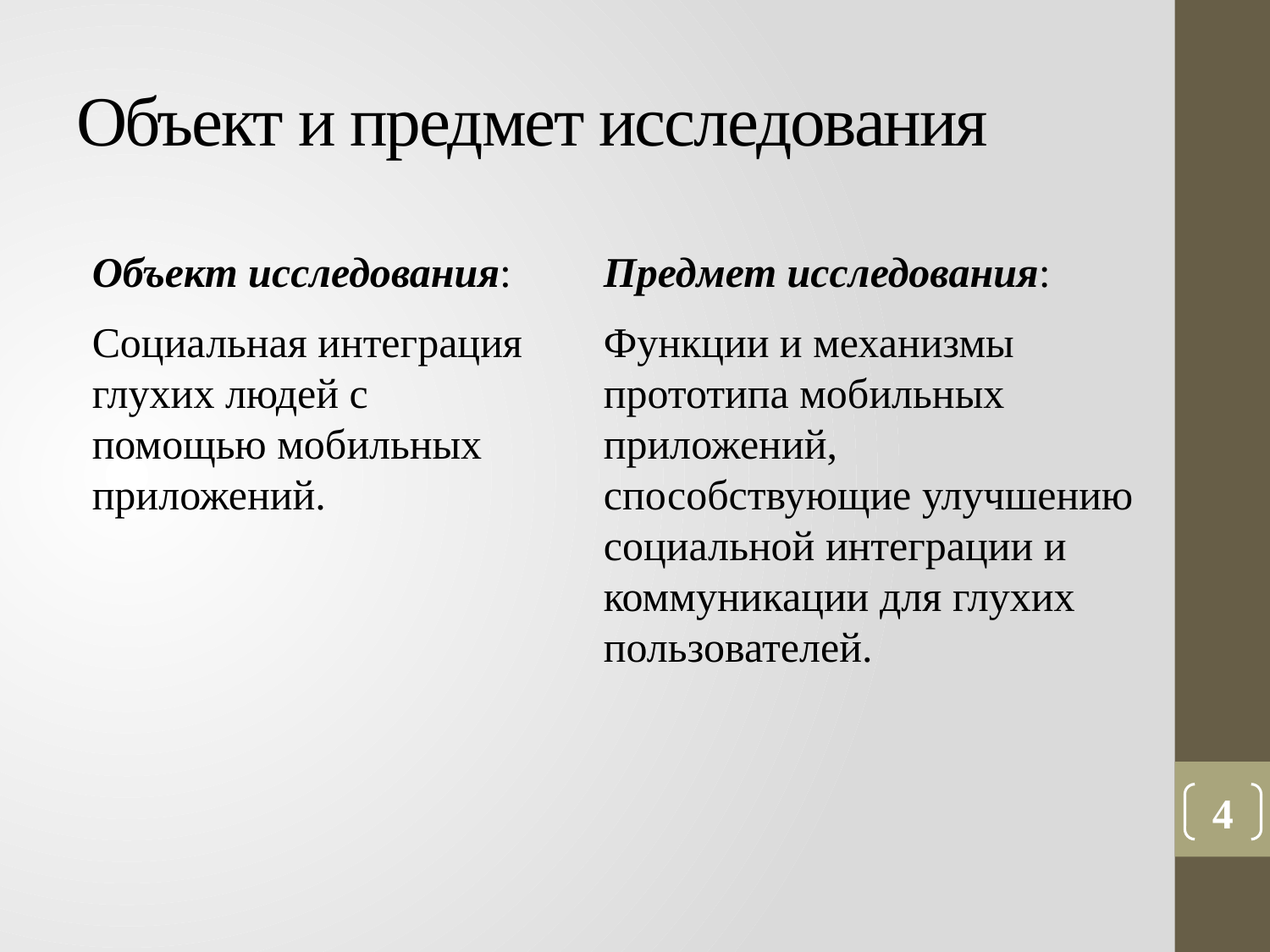

# Объект и предмет исследования
Объект исследования:
Социальная интеграция глухих людей с помощью мобильных приложений.

Предмет исследования:
Функции и механизмы прототипа мобильных приложений, способствующие улучшению социальной интеграции и коммуникации для глухих пользователей.

4